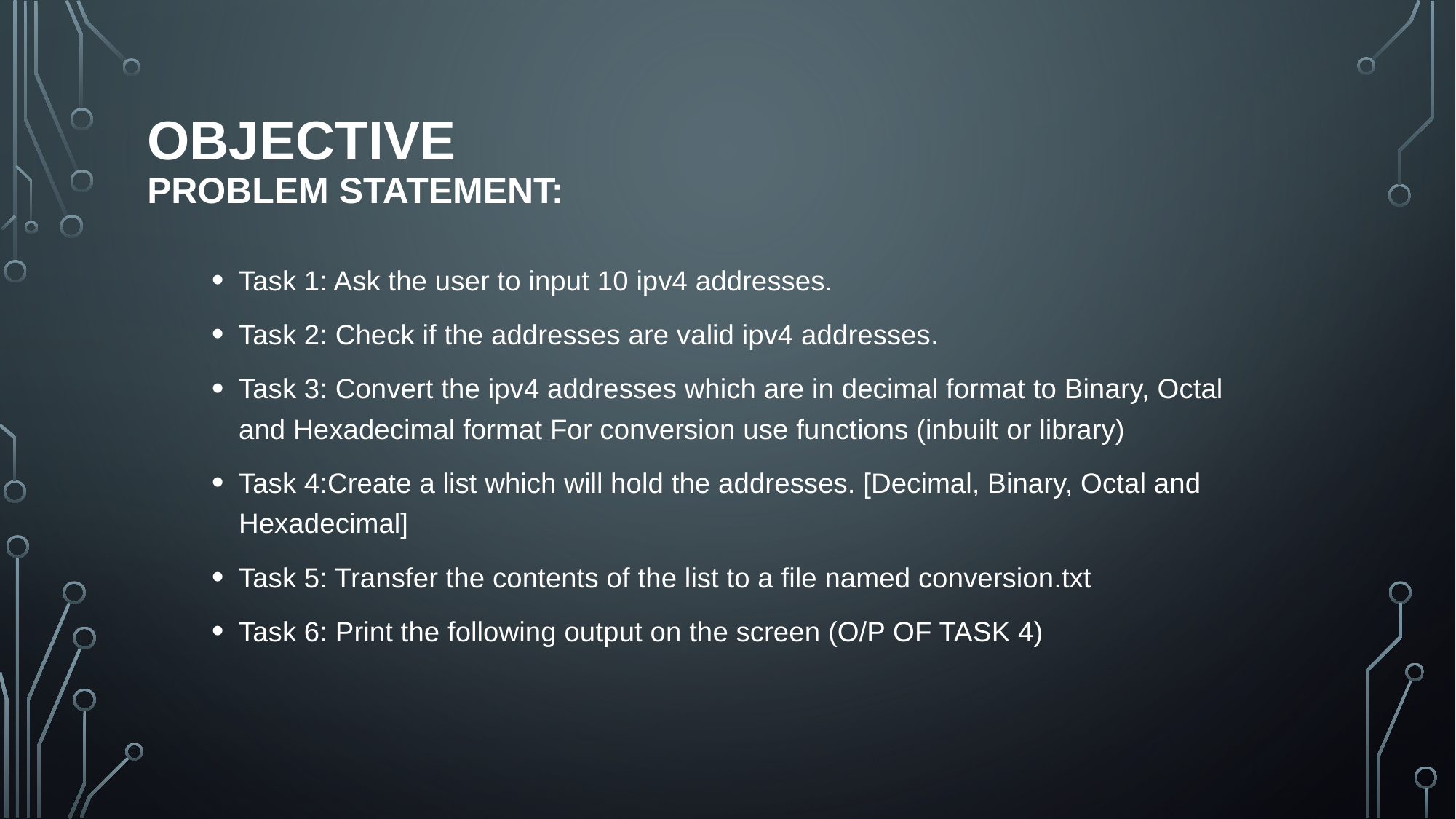

# OBJECTIVE Problem Statement:
Task 1: Ask the user to input 10 ipv4 addresses.
Task 2: Check if the addresses are valid ipv4 addresses.
Task 3: Convert the ipv4 addresses which are in decimal format to Binary, Octal and Hexadecimal format For conversion use functions (inbuilt or library)
Task 4:Create a list which will hold the addresses. [Decimal, Binary, Octal and Hexadecimal]
Task 5: Transfer the contents of the list to a file named conversion.txt
Task 6: Print the following output on the screen (O/P OF TASK 4)